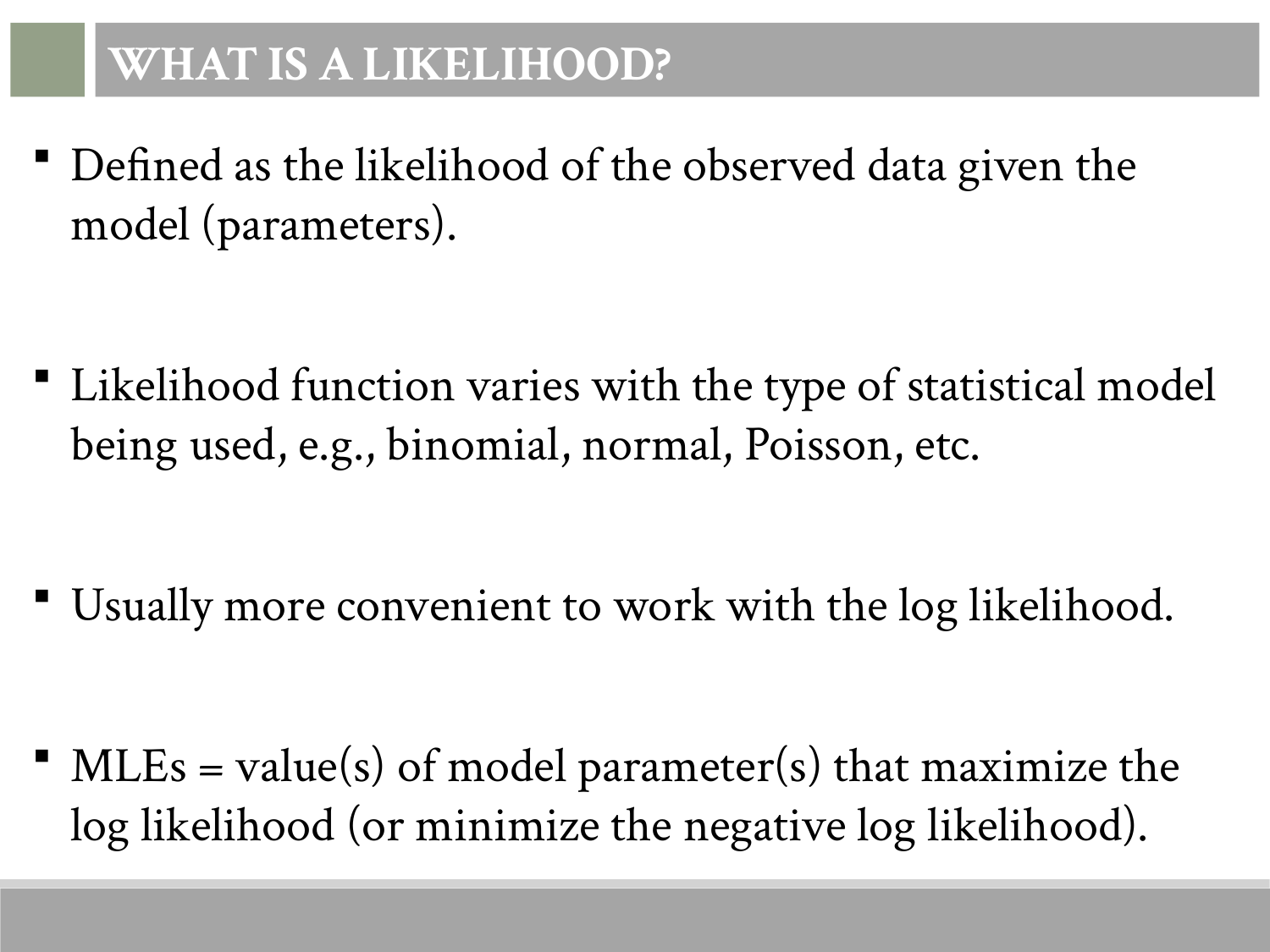

What is a Likelihood?
Defined as the likelihood of the observed data given the model (parameters).

Likelihood function varies with the type of statistical model being used, e.g., binomial, normal, Poisson, etc.

Usually more convenient to work with the log likelihood.

MLEs = value(s) of model parameter(s) that maximize the log likelihood (or minimize the negative log likelihood).